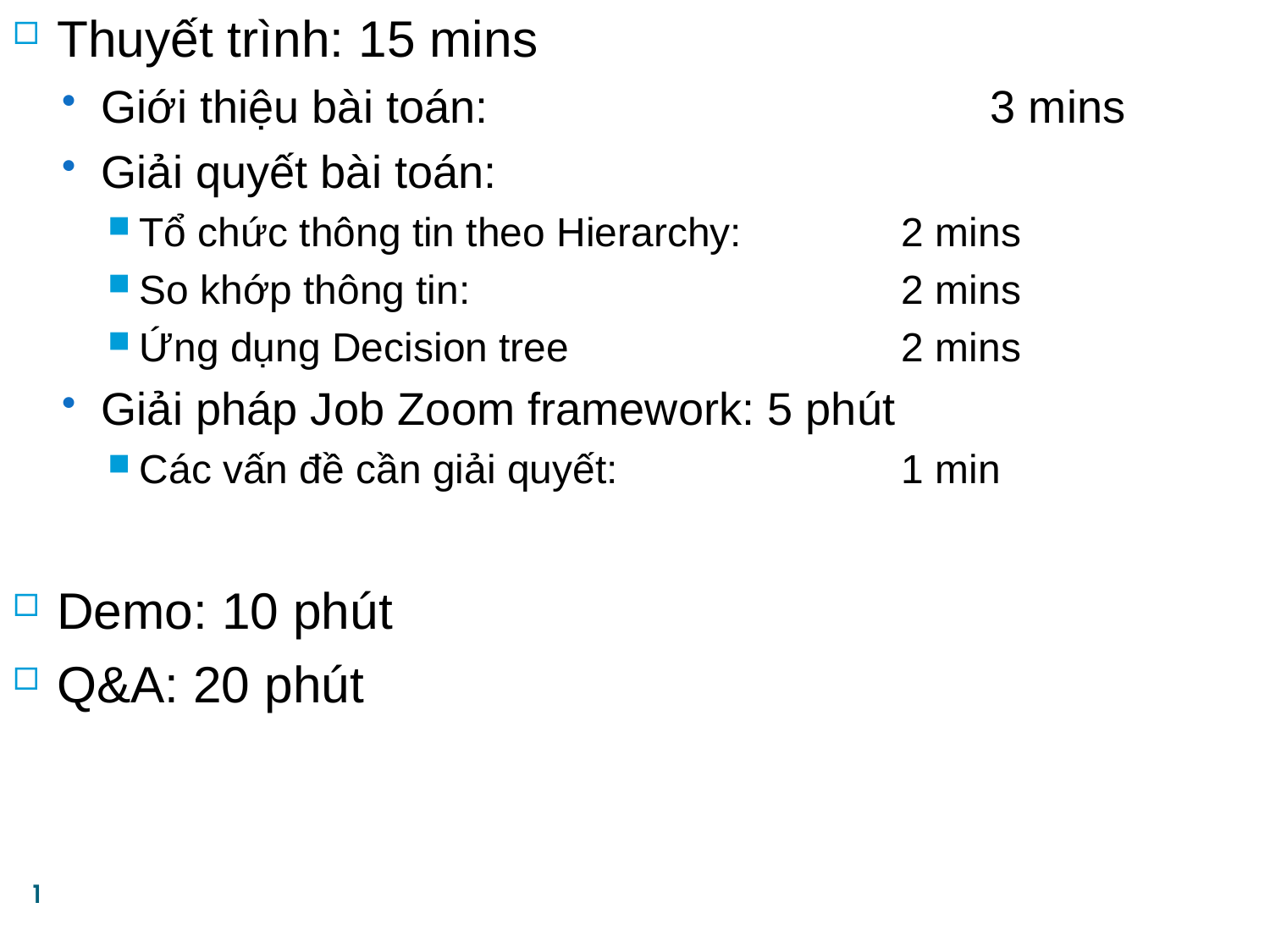

Thuyết trình: 15 mins
Giới thiệu bài toán: 				3 mins
Giải quyết bài toán:
Tổ chức thông tin theo Hierarchy: 		2 mins
So khớp thông tin: 				2 mins
Ứng dụng Decision tree			2 mins
Giải pháp Job Zoom framework: 5 phút
Các vấn đề cần giải quyết:			1 min

Demo: 10 phút
Q&A: 20 phút
1